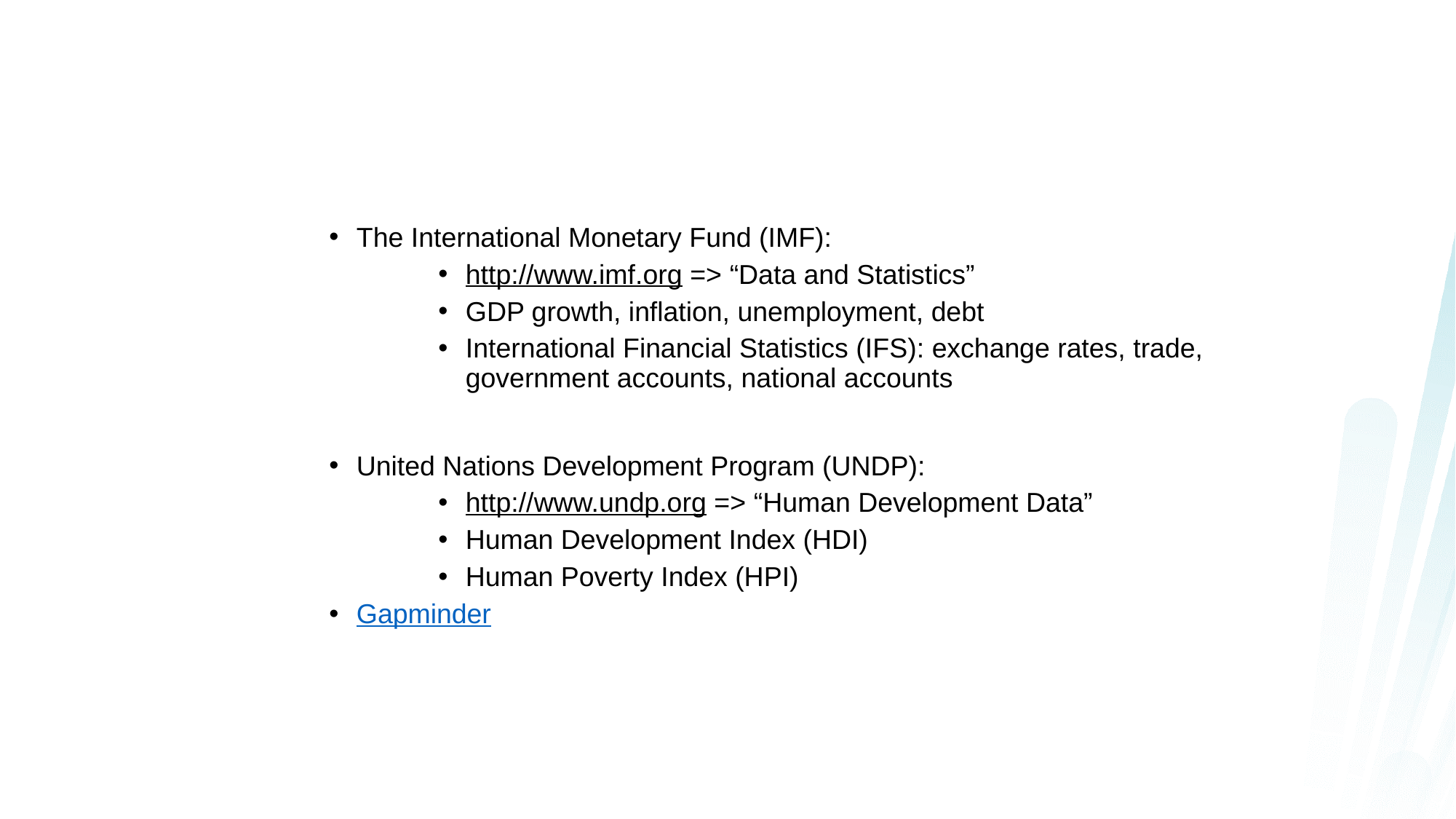

#
The International Monetary Fund (IMF):
http://www.imf.org => “Data and Statistics”
GDP growth, inflation, unemployment, debt
International Financial Statistics (IFS): exchange rates, trade, government accounts, national accounts

United Nations Development Program (UNDP):
http://www.undp.org => “Human Development Data”
Human Development Index (HDI)
Human Poverty Index (HPI)
Gapminder